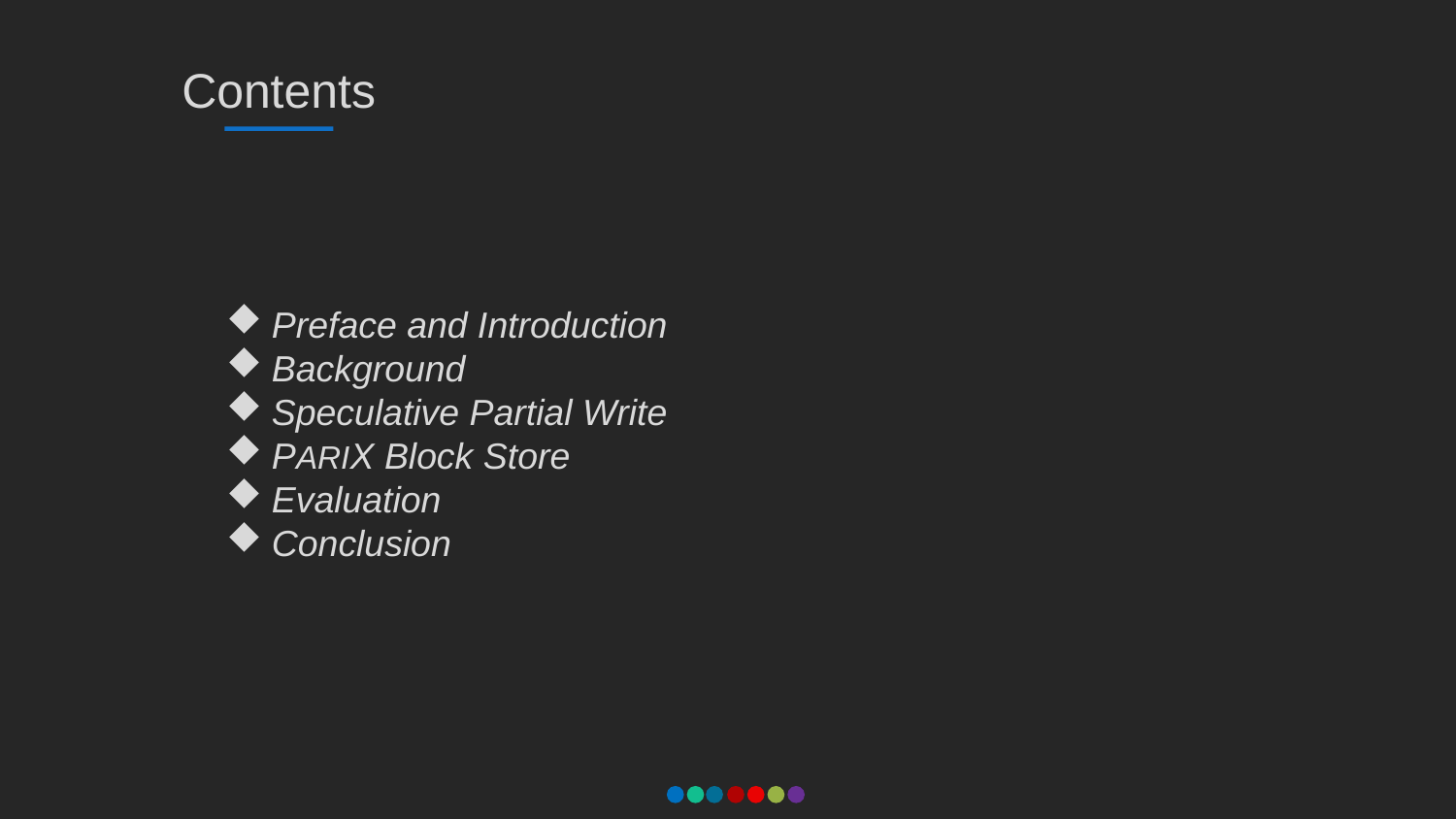

Contents

Preface and Introduction
Background
Speculative Partial Write
PARIX Block Store
Evaluation
Conclusion